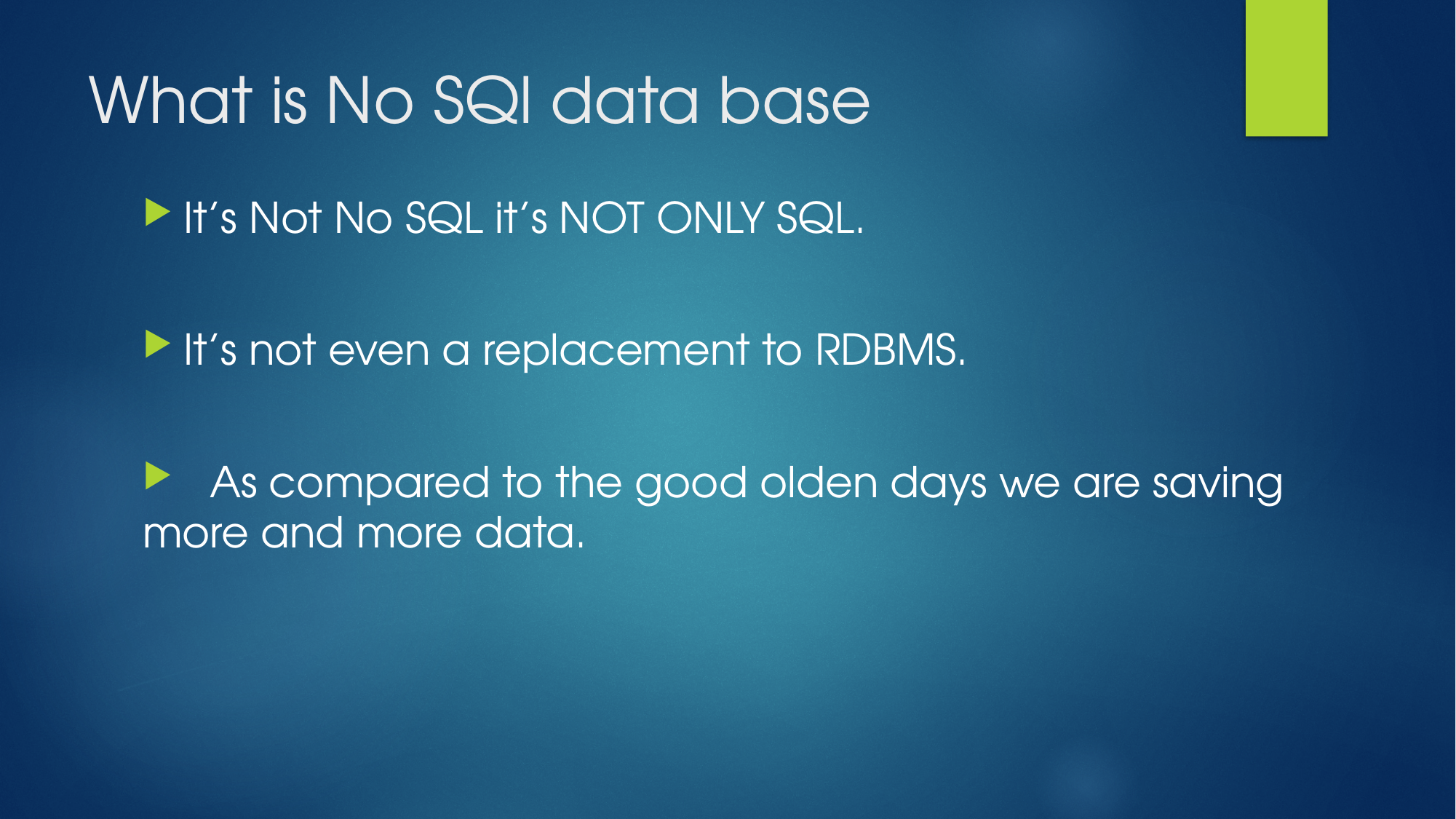

# What is No SQl data base
It’s Not No SQL it’s NOT ONLY SQL.

It’s not even a replacement to RDBMS.

   As compared to the good olden days we are saving more and more data.